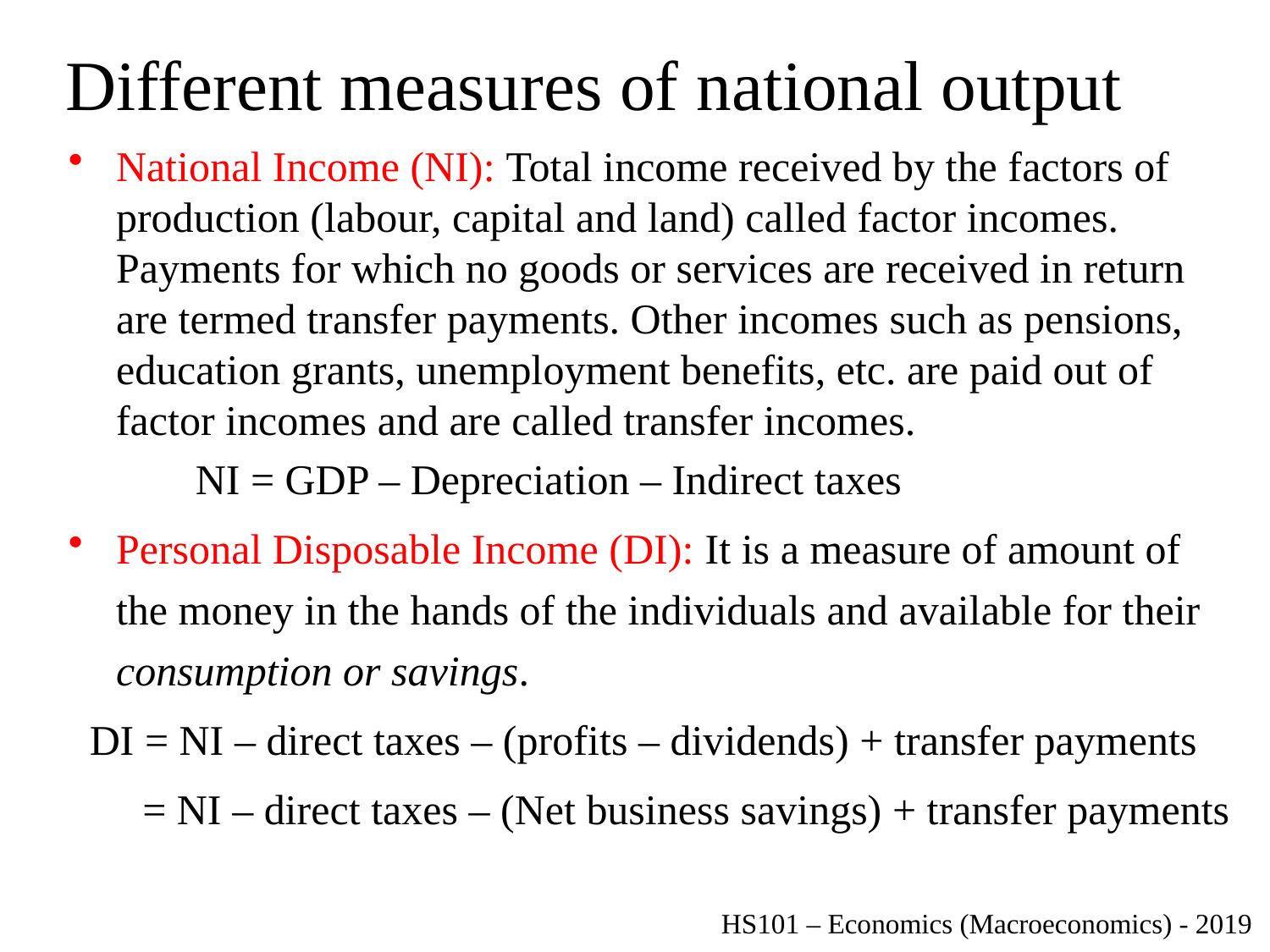

# Different measures of national output
National Income (NI): Total income received by the factors of production (labour, capital and land) called factor incomes. Payments for which no goods or services are received in return are termed transfer payments. Other incomes such as pensions, education grants, unemployment benefits, etc. are paid out of factor incomes and are called transfer incomes.
	NI = GDP – Depreciation – Indirect taxes
Personal Disposable Income (DI): It is a measure of amount of the money in the hands of the individuals and available for their consumption or savings.
  DI = NI – direct taxes – (profits – dividends) + transfer payments
       = NI – direct taxes – (Net business savings) + transfer payments

HS101 – Economics (Macroeconomics) - 2019